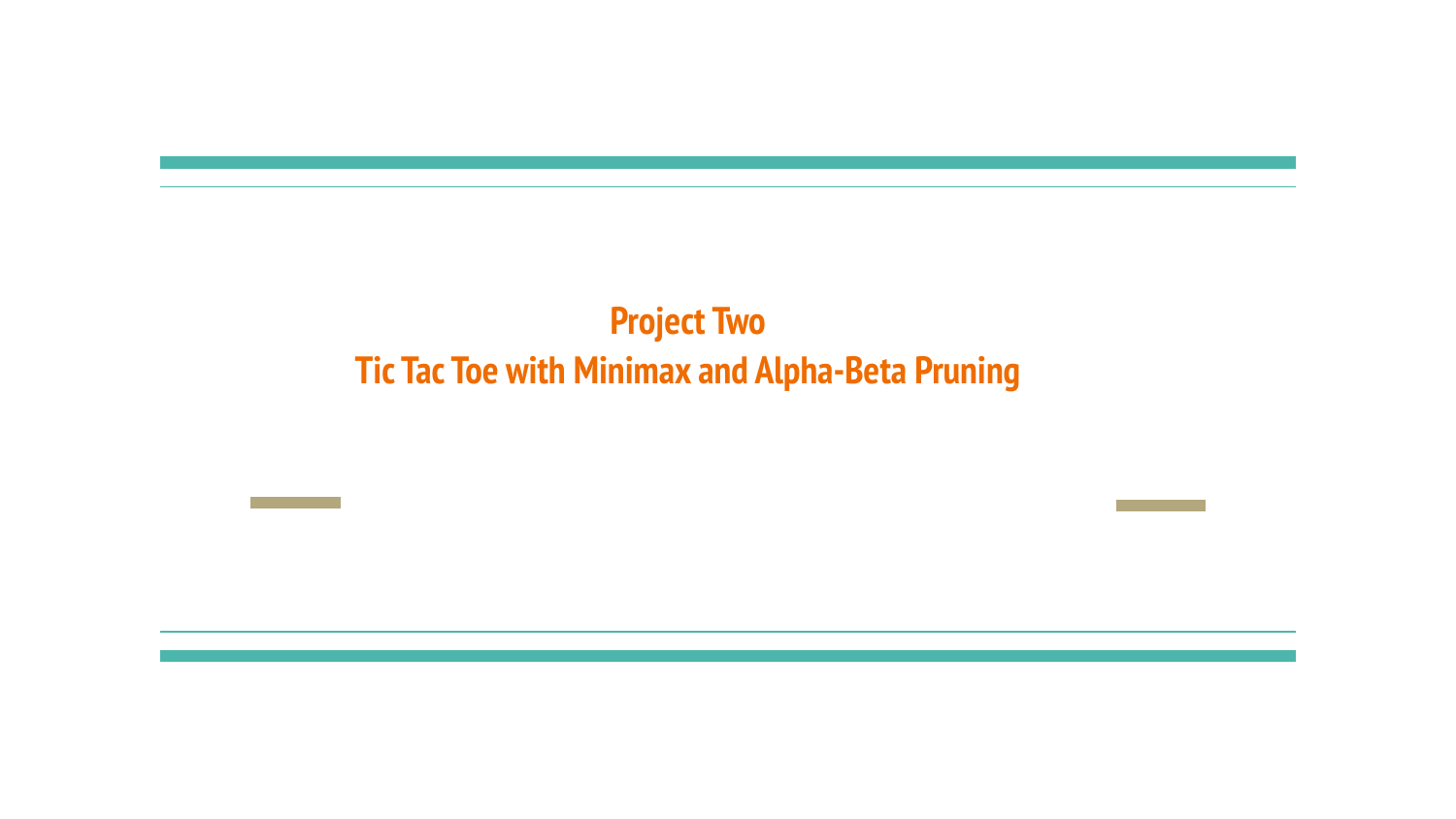

# Project Two Tic Tac Toe with Minimax and Alpha-Beta Pruning